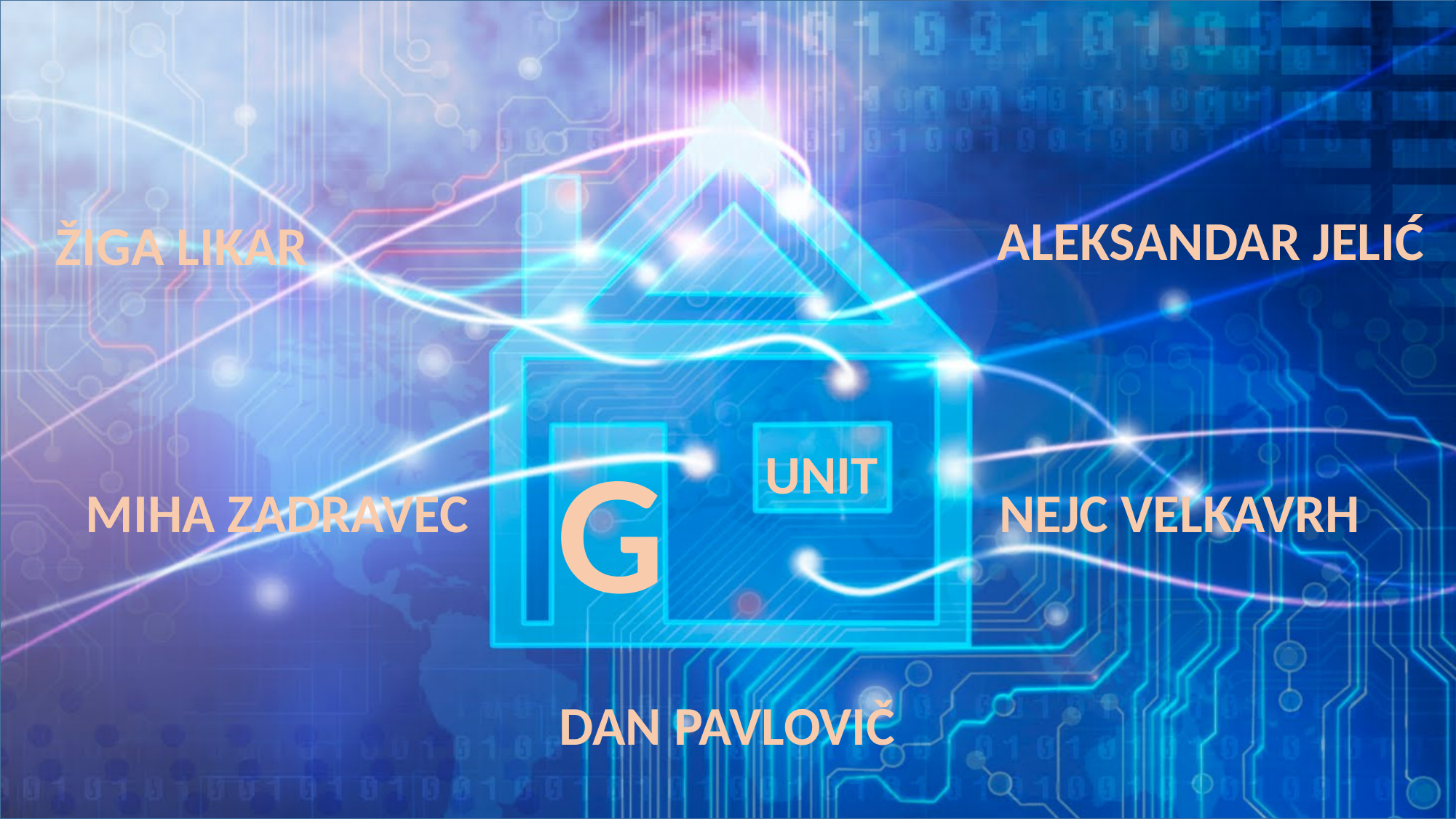

#
ALEKSANDAR JELIĆ
ŽIGA LIKAR
G

UNIT
MIHA ZADRAVEC
NEJC VELKAVRH
DAN PAVLOVIČ